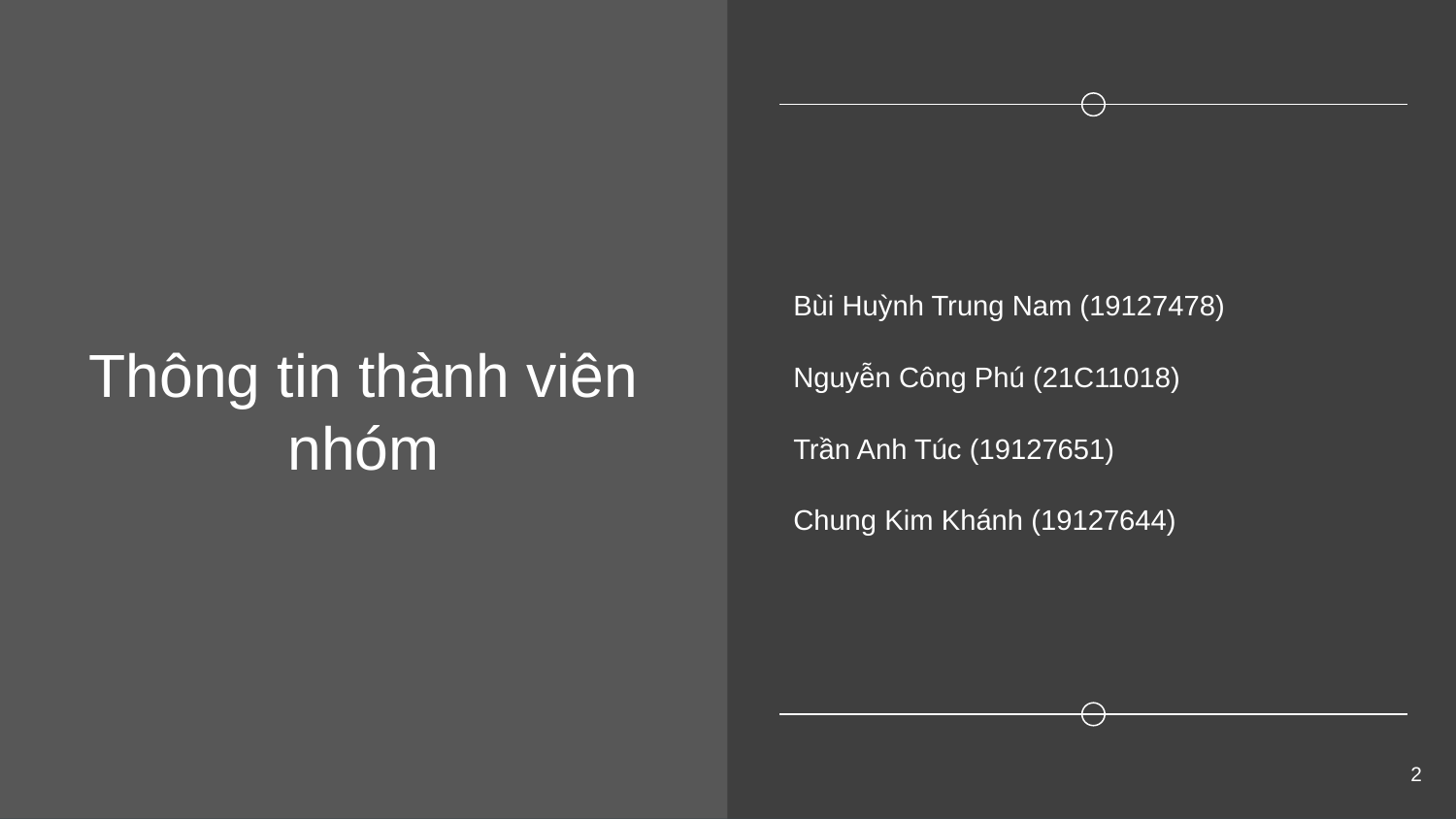

# Thông tin thành viên nhóm
Bùi Huỳnh Trung Nam (19127478)
Nguyễn Công Phú (21C11018)
Trần Anh Túc (19127651)
Chung Kim Khánh (19127644)
2